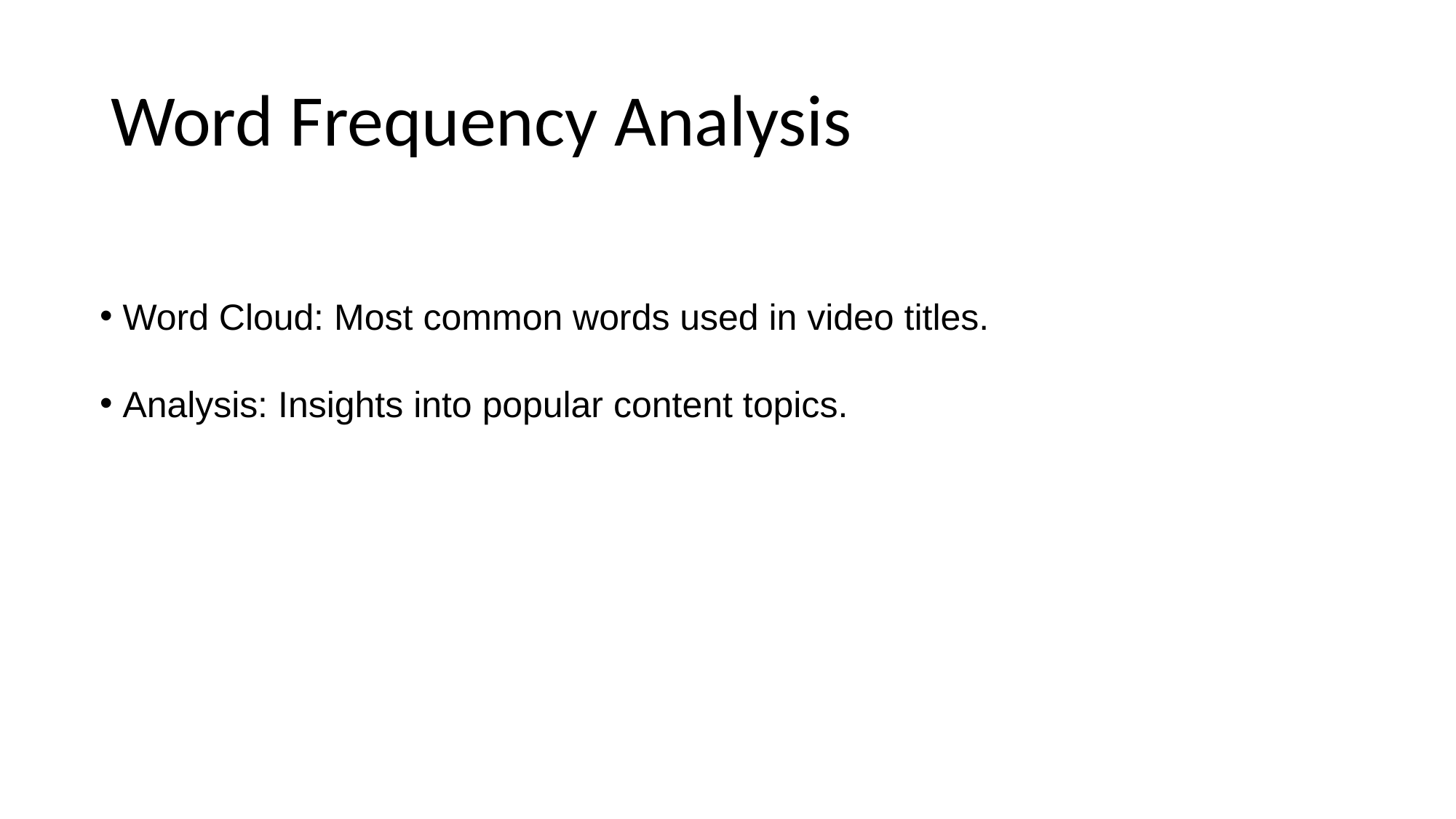

# Word Frequency Analysis

 Word Cloud: Most common words used in video titles.

 Analysis: Insights into popular content topics.